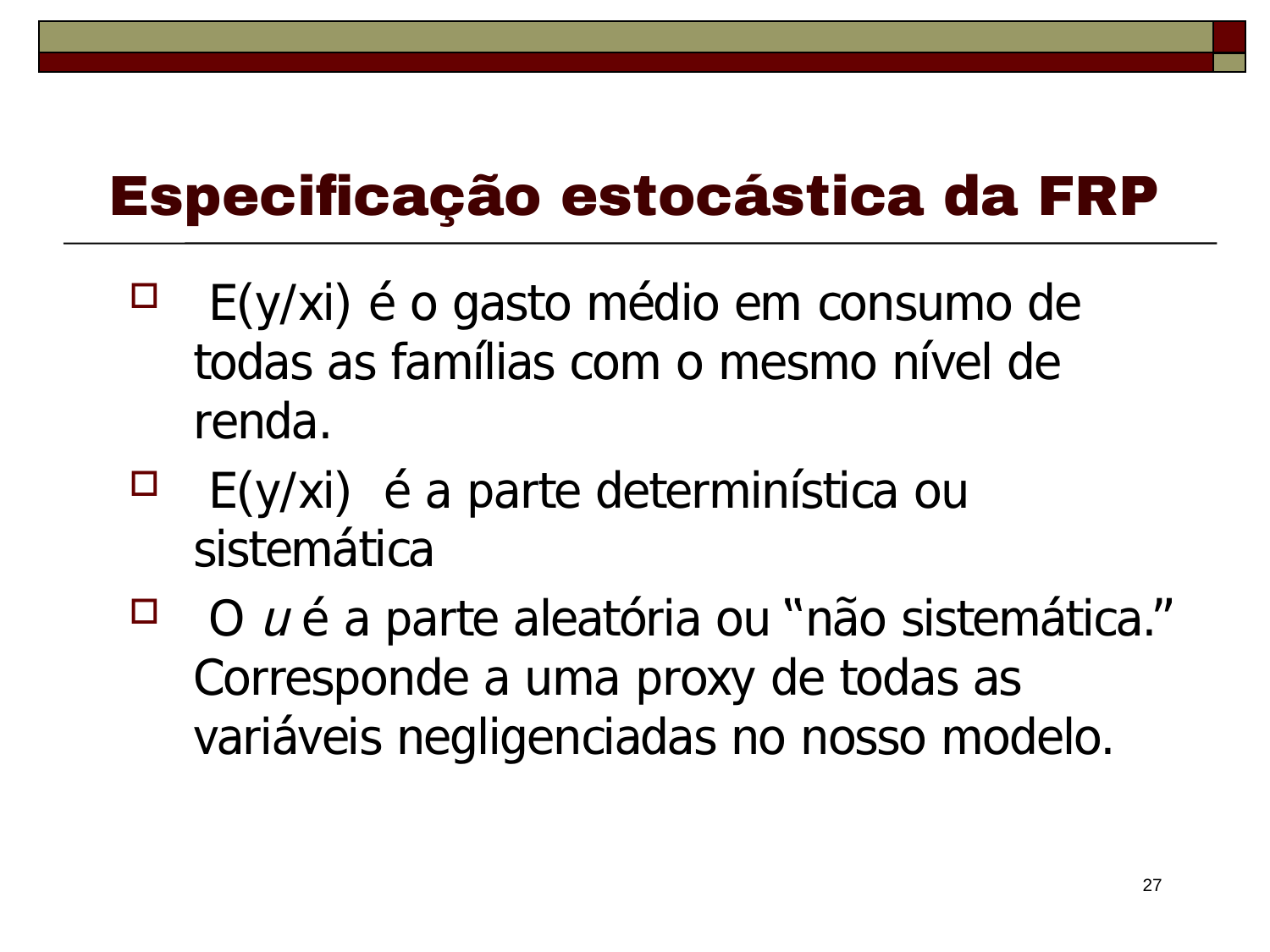

# Especificação estocástica da FRP
 E(y/xi) é o gasto médio em consumo de todas as famílias com o mesmo nível de renda.
 E(y/xi)  é a parte determinística ou sistemática
 O u é a parte aleatória ou “não sistemática.” Corresponde a uma proxy de todas as variáveis negligenciadas no nosso modelo.
27